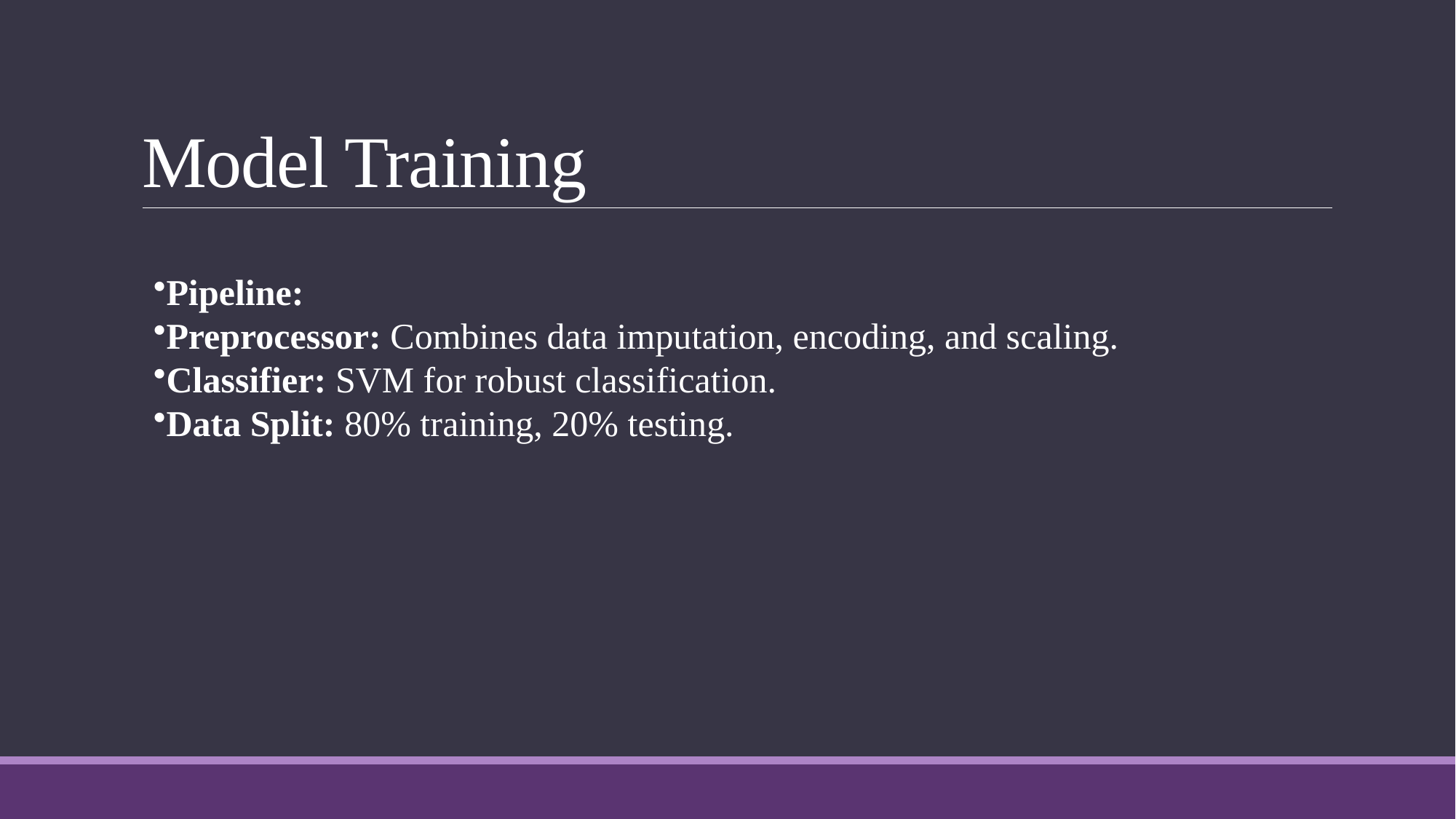

# Model Training
Pipeline:
Preprocessor: Combines data imputation, encoding, and scaling.
Classifier: SVM for robust classification.
Data Split: 80% training, 20% testing.